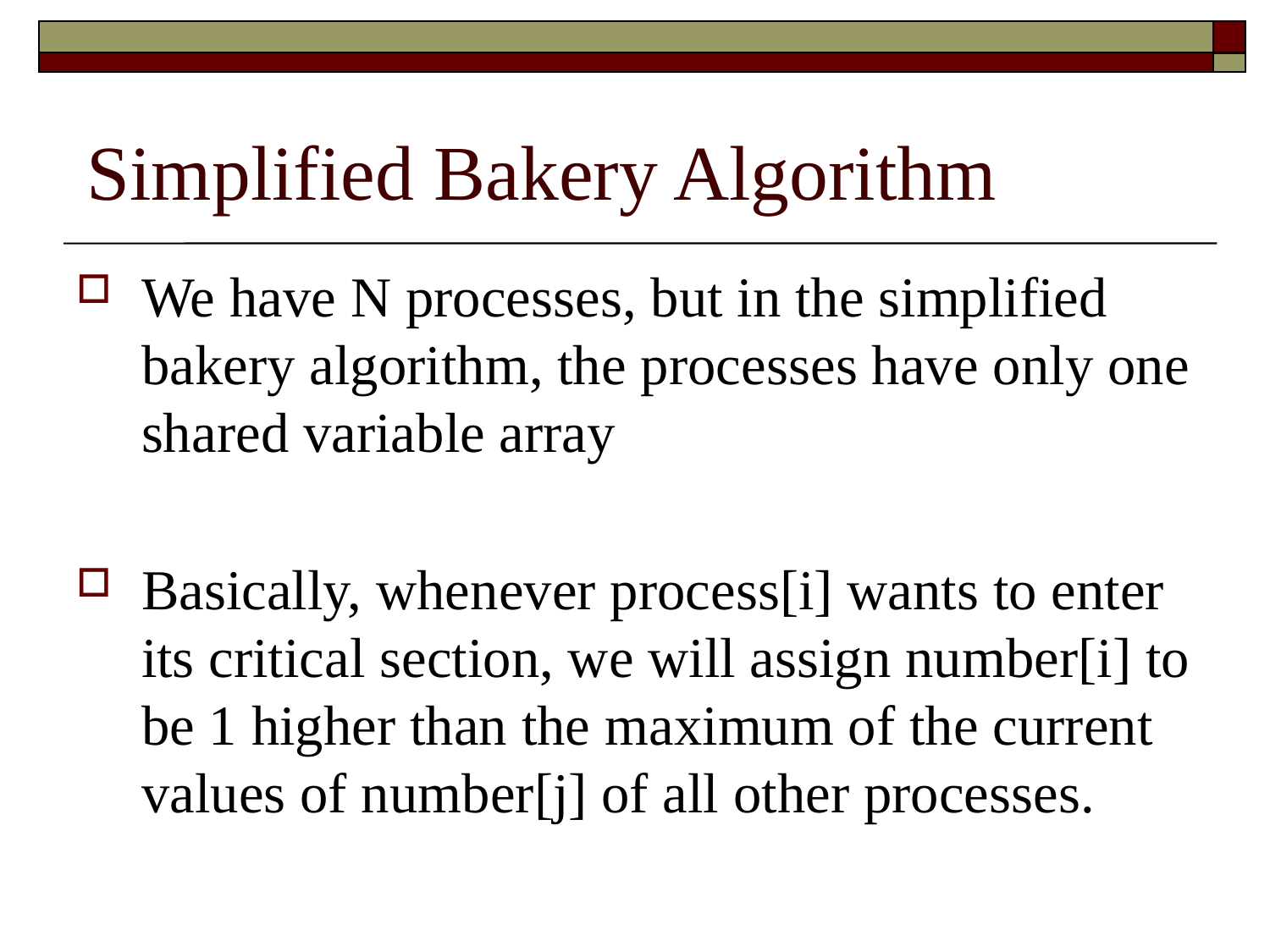

# Simplified Bakery Algorithm
We have N processes, but in the simplified bakery algorithm, the processes have only one shared variable array

Basically, whenever process[i] wants to enter its critical section, we will assign number[i] to be 1 higher than the maximum of the current values of number[j] of all other processes.